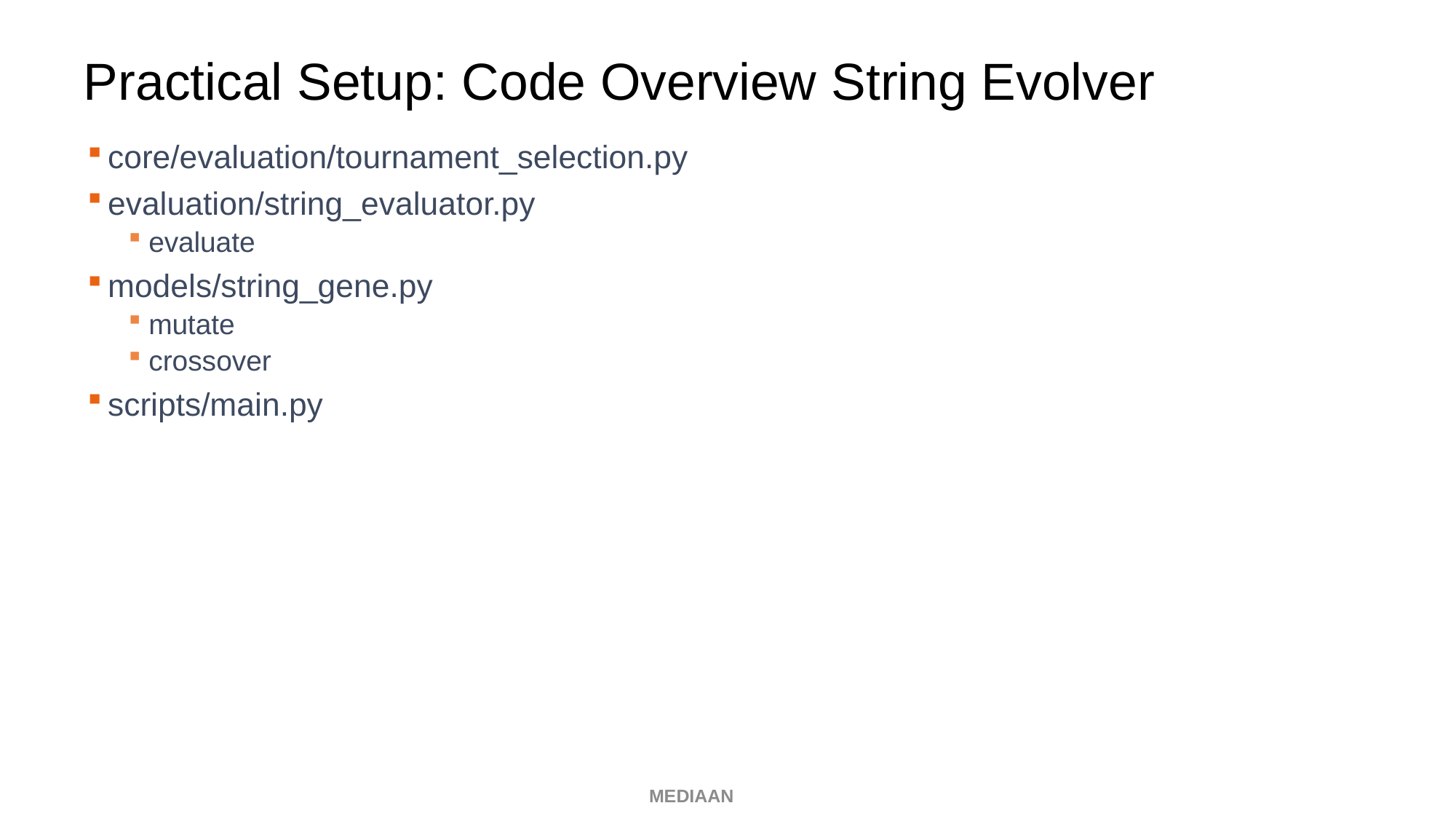

# Practical Setup: Code Overview String Evolver
core/evaluation/tournament_selection.py
evaluation/string_evaluator.py
evaluate
models/string_gene.py
mutate
crossover
scripts/main.py
11
9-10-2020
MEDIAAN